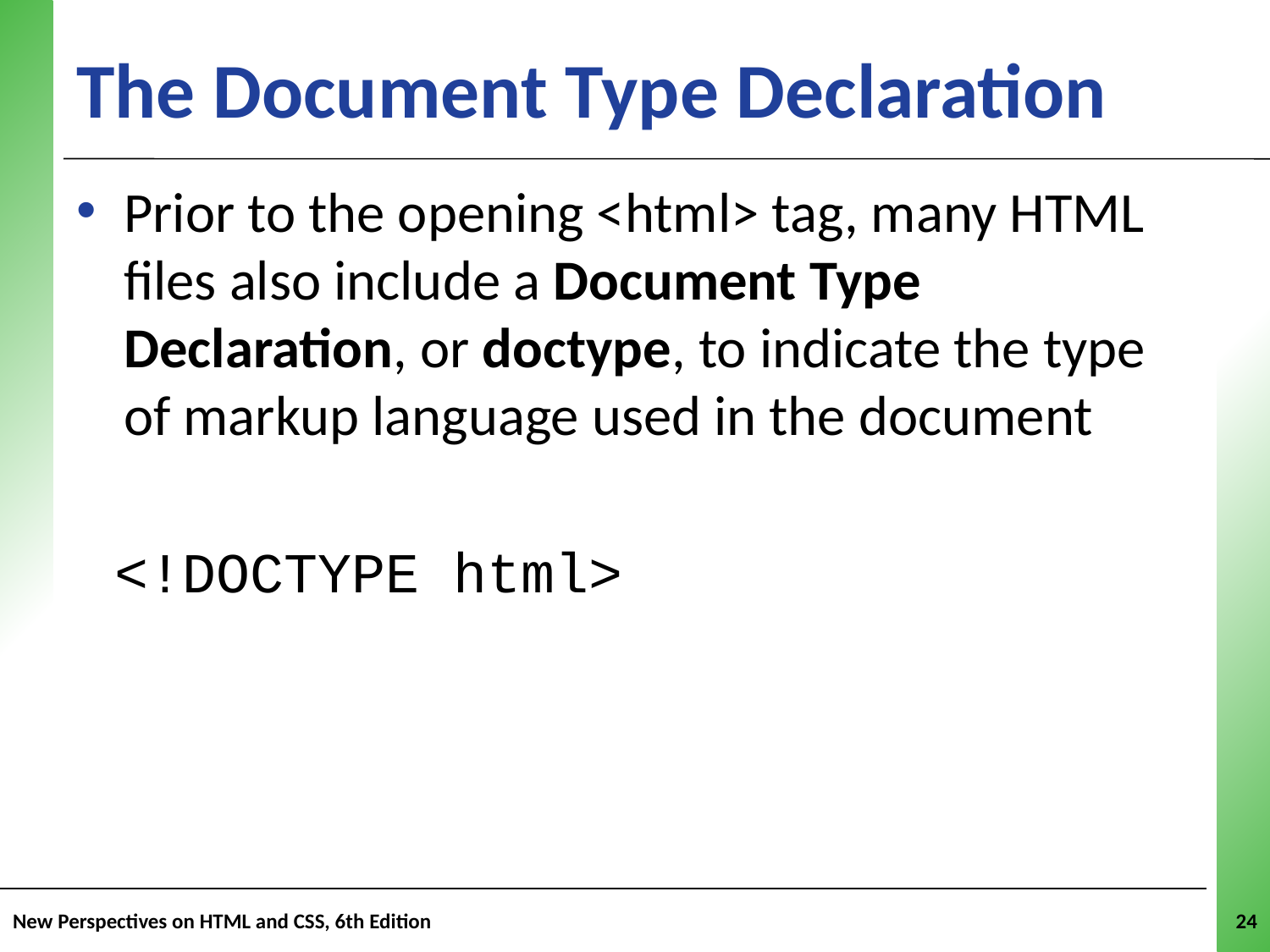

# The Document Type Declaration
Prior to the opening <html> tag, many HTML files also include a Document Type Declaration, or doctype, to indicate the type of markup language used in the document

   <!DOCTYPE html>
New Perspectives on HTML and CSS, 6th Edition
24